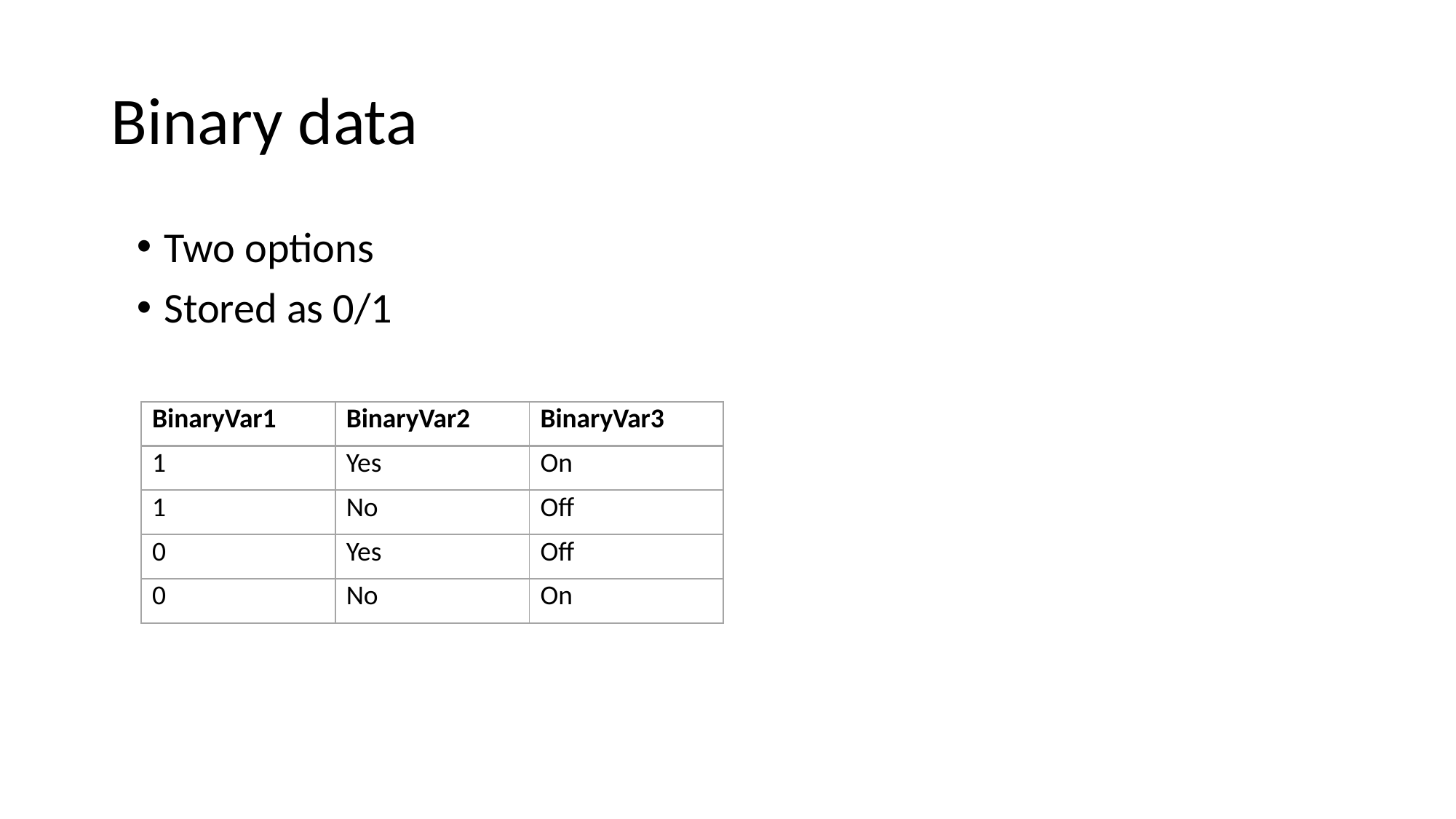

# Binary data
Two options
Stored as 0/1

| BinaryVar1 | BinaryVar2 | BinaryVar3 |
| --- | --- | --- |
| 1 | Yes | On |
| 1 | No | Off |
| 0 | Yes | Off |
| 0 | No | On |